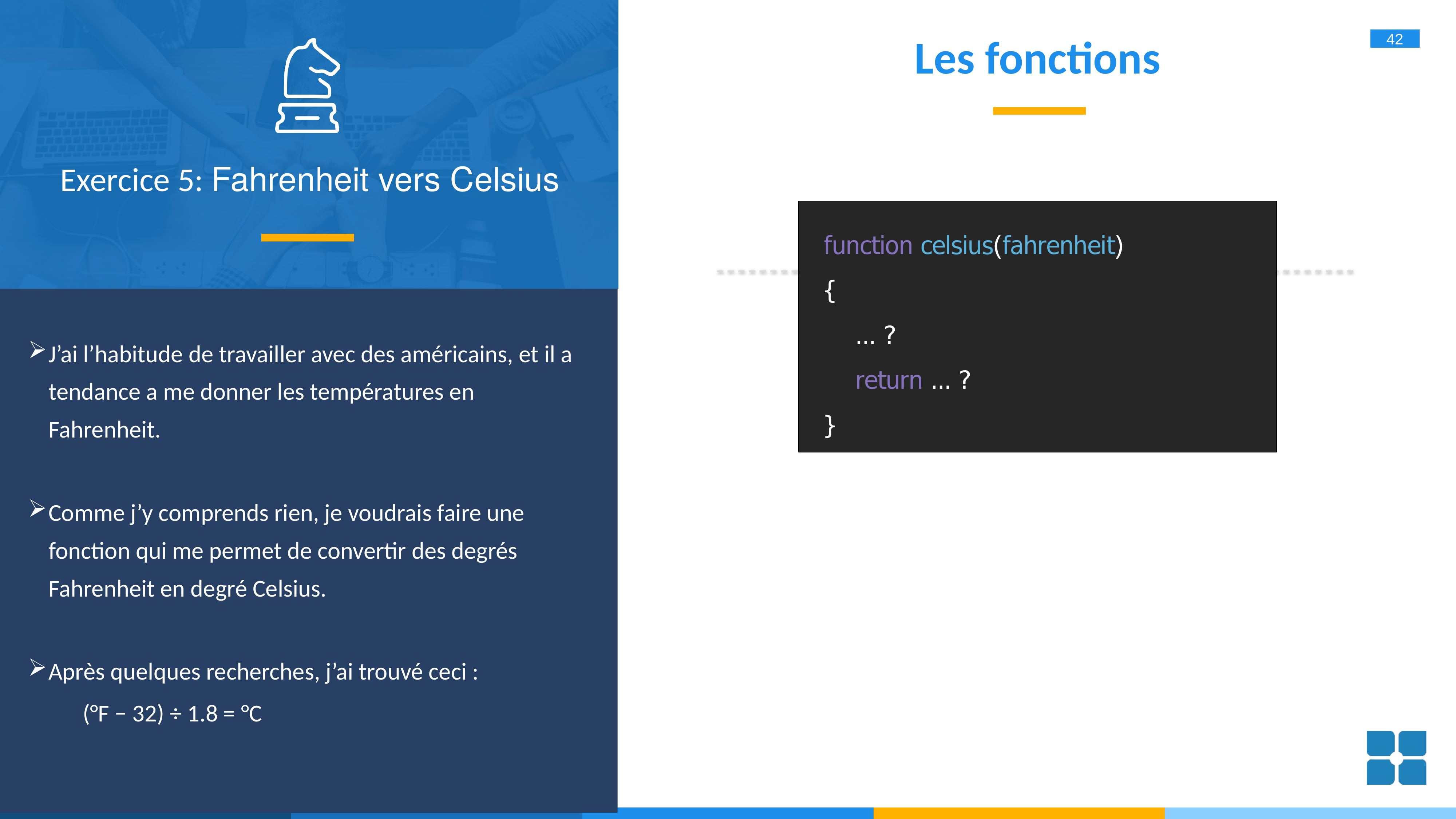

# Les fonctions
Exercice 5: Fahrenheit vers Celsius
function celsius(fahrenheit)
{
    … ?
    return … ?
}
J’ai l’habitude de travailler avec des américains, et il a tendance a me donner les températures en Fahrenheit.

Comme j’y comprends rien, je voudrais faire une fonction qui me permet de convertir des degrés Fahrenheit en degré Celsius.

Après quelques recherches, j’ai trouvé ceci :
	(°F − 32) ÷ 1.8 = °C